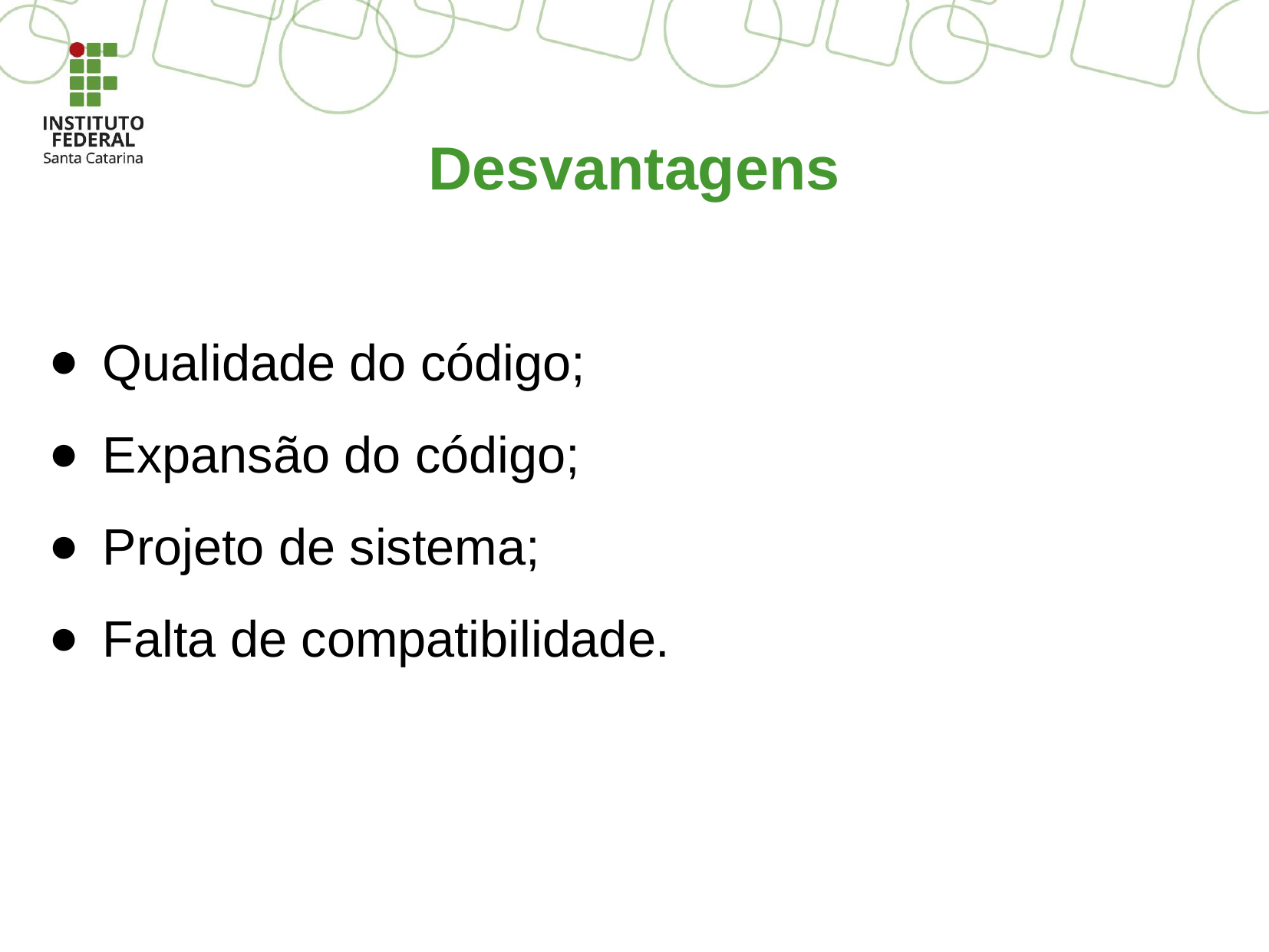

Desvantagens
Qualidade do código;
Expansão do código;
Projeto de sistema;
Falta de compatibilidade.